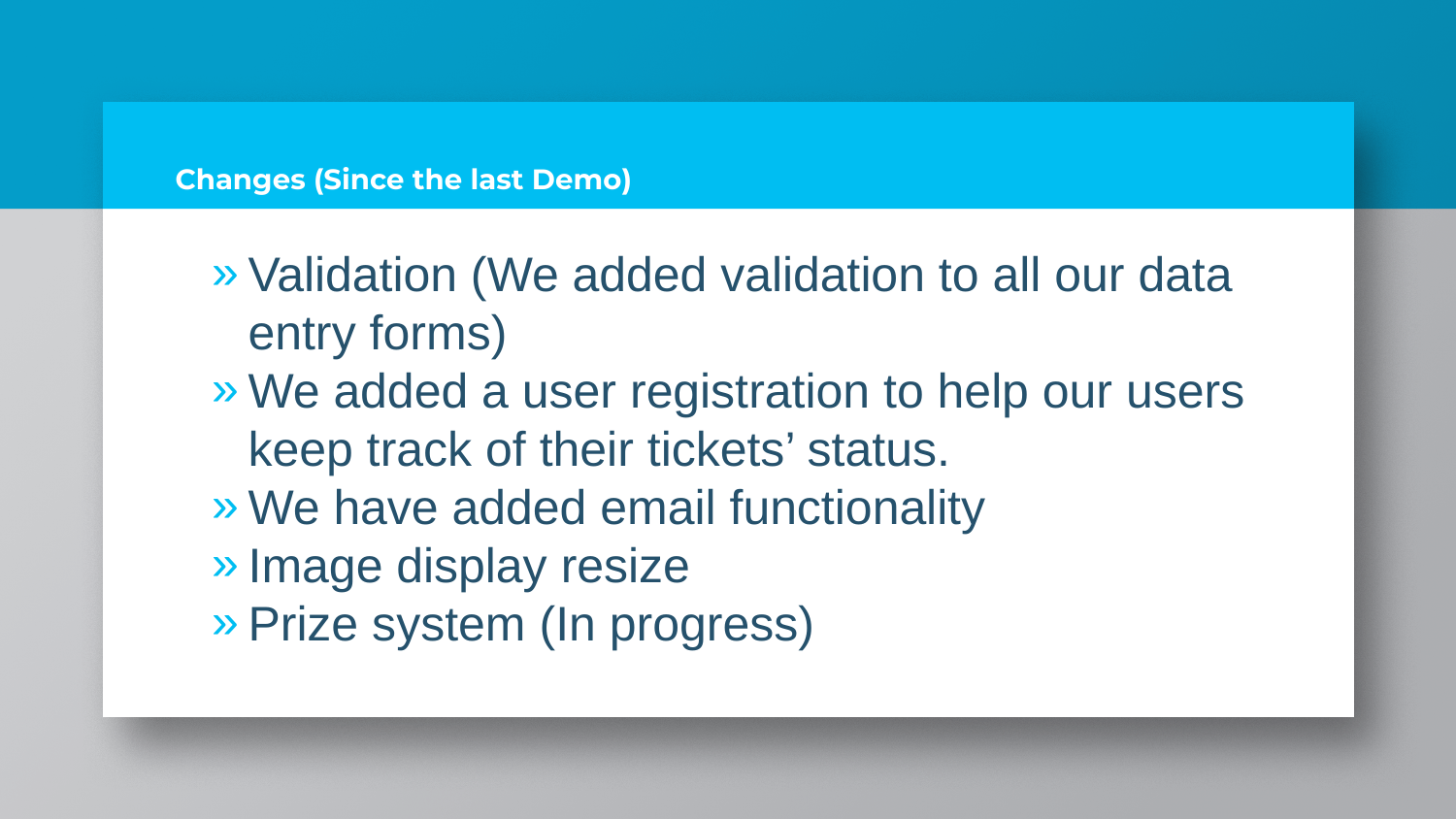

# Changes (Since the last Demo)
Validation (We added validation to all our data entry forms)
We added a user registration to help our users keep track of their tickets’ status.
We have added email functionality
Image display resize
Prize system (In progress)